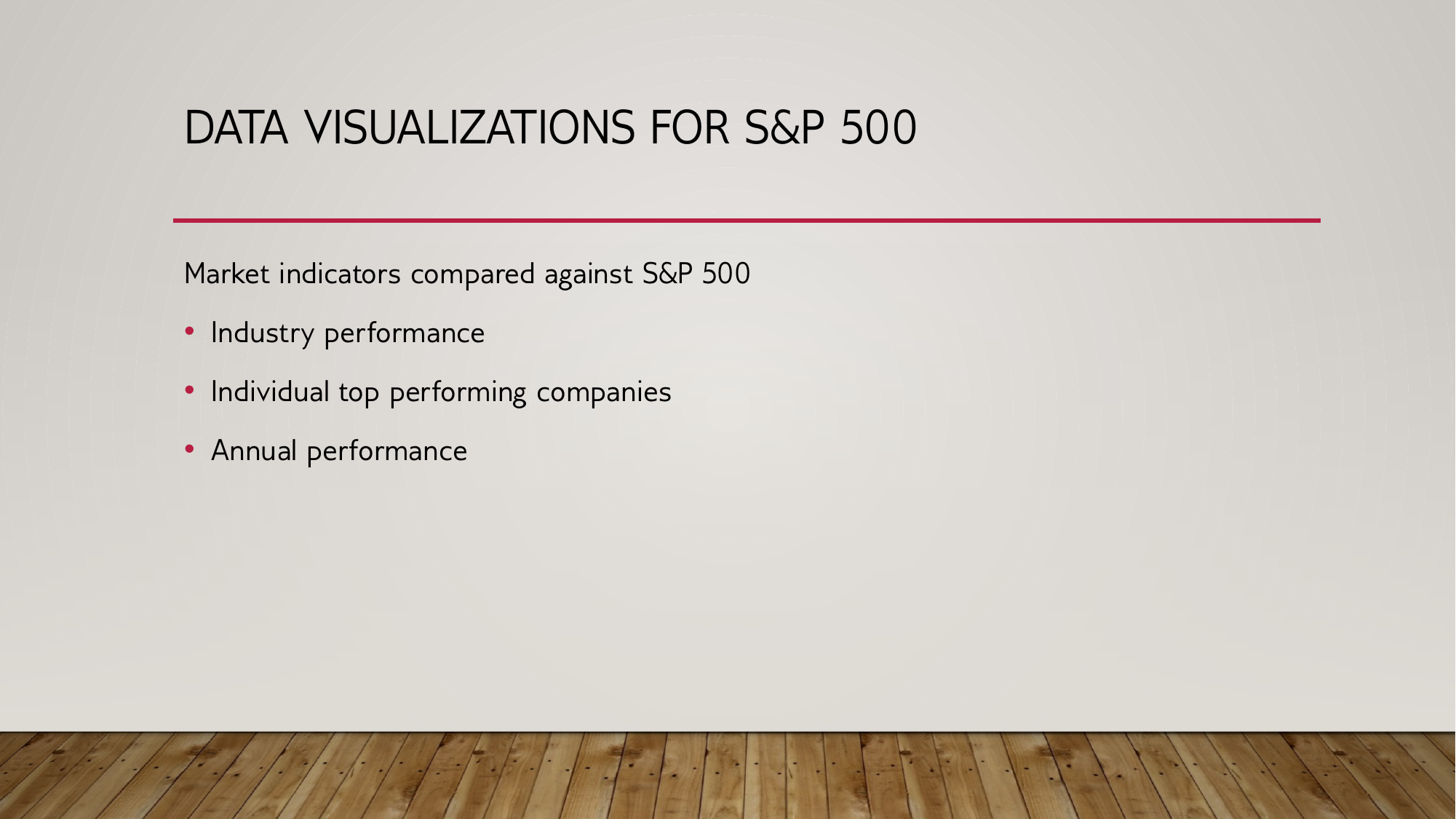

# Data Visualizations for S&P 500
Market indicators compared against S&P 500
Industry performance
Individual top performing companies
Annual performance